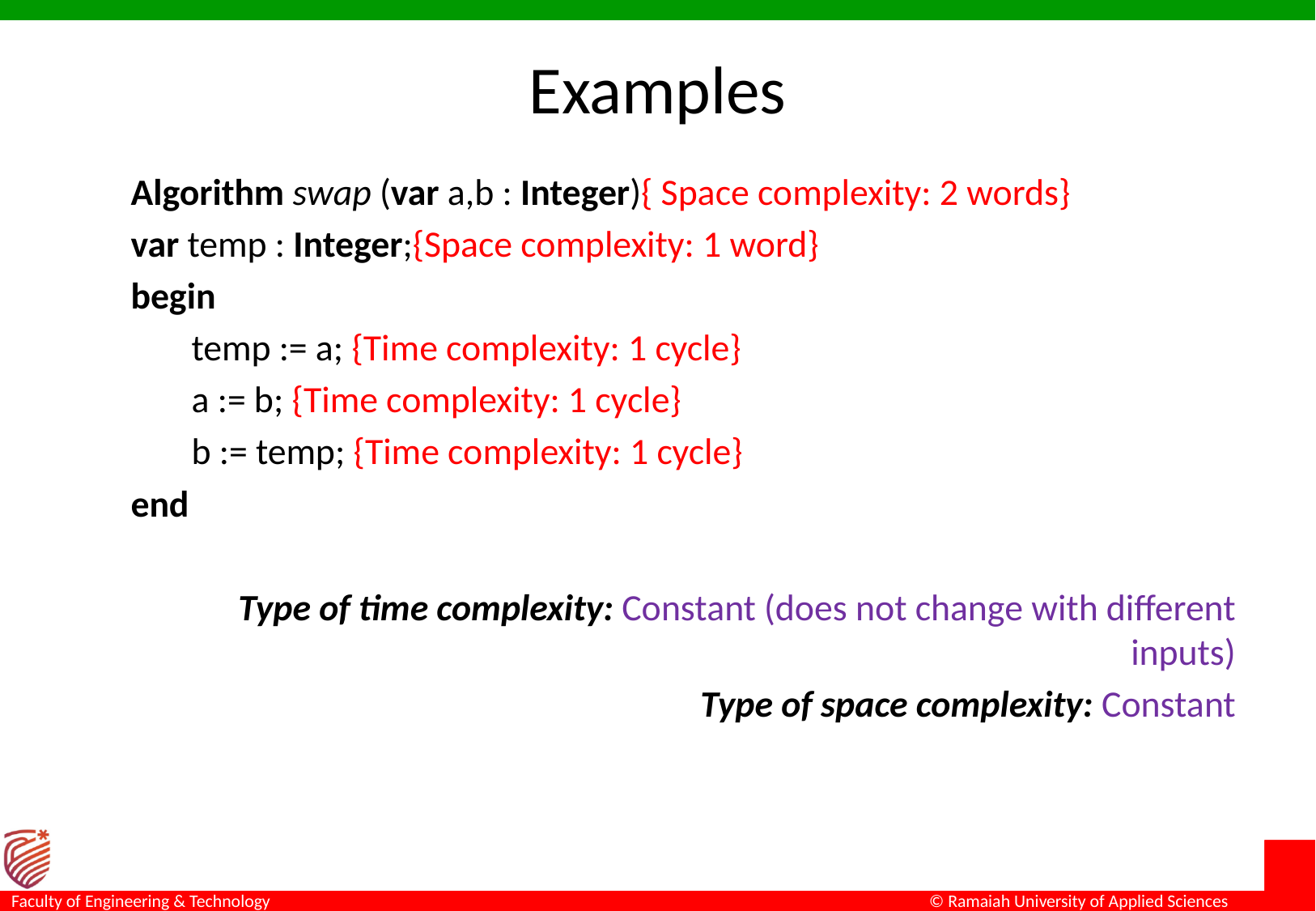

# Examples
Algorithm swap (var a,b : Integer){ Space complexity: 2 words}
var temp : Integer;{Space complexity: 1 word}
begin
temp := a; {Time complexity: 1 cycle}
a := b; {Time complexity: 1 cycle}
b := temp; {Time complexity: 1 cycle}
end

Type of time complexity: Constant (does not change with different inputs)
Type of space complexity: Constant